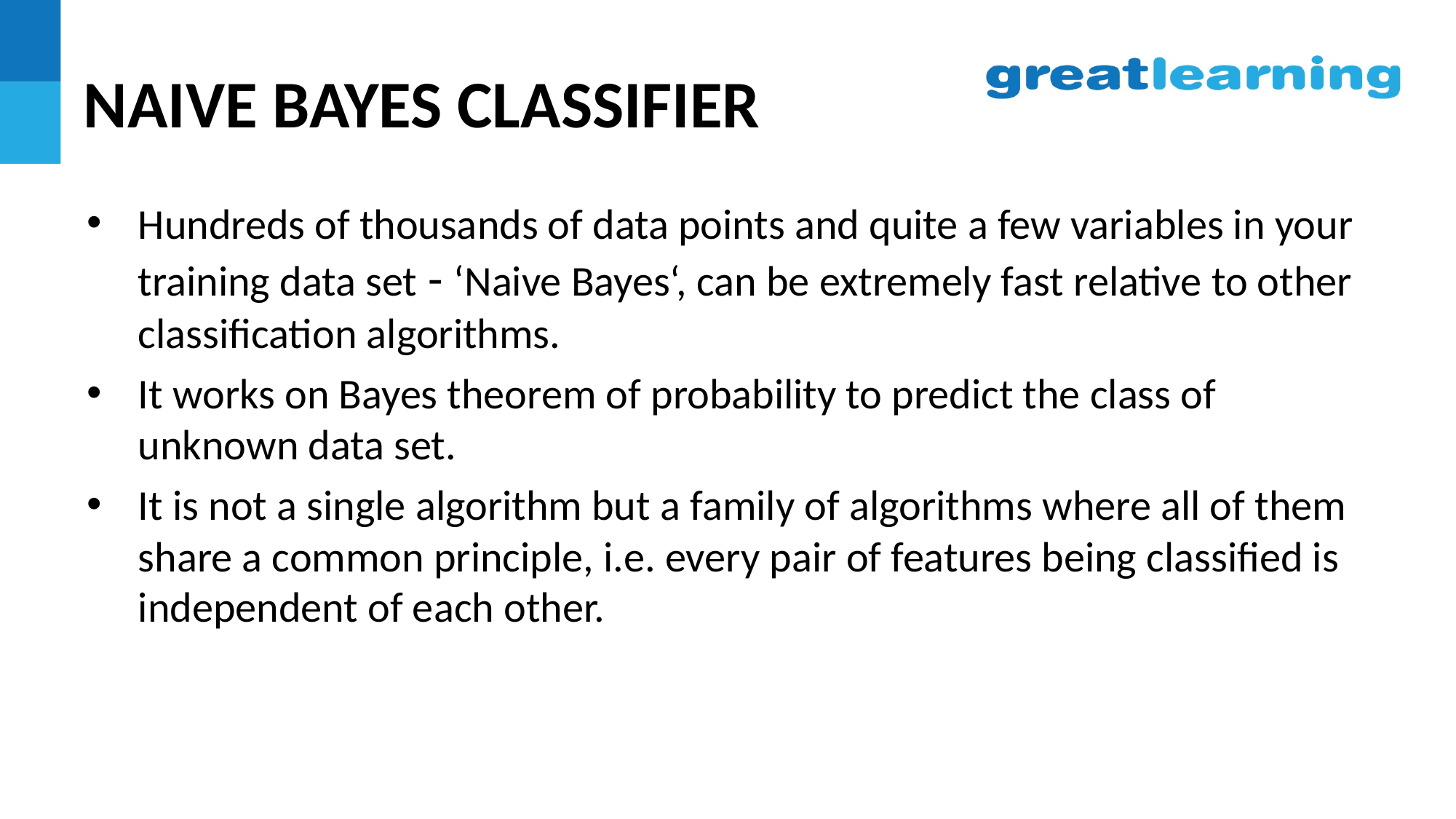

# NAIVE BAYES CLASSIFIER
Hundreds of thousands of data points and quite a few variables in your training data set - ‘Naive Bayes‘, can be extremely fast relative to other classification algorithms.
It works on Bayes theorem of probability to predict the class of unknown data set.
It is not a single algorithm but a family of algorithms where all of them share a common principle, i.e. every pair of features being classified is independent of each other.